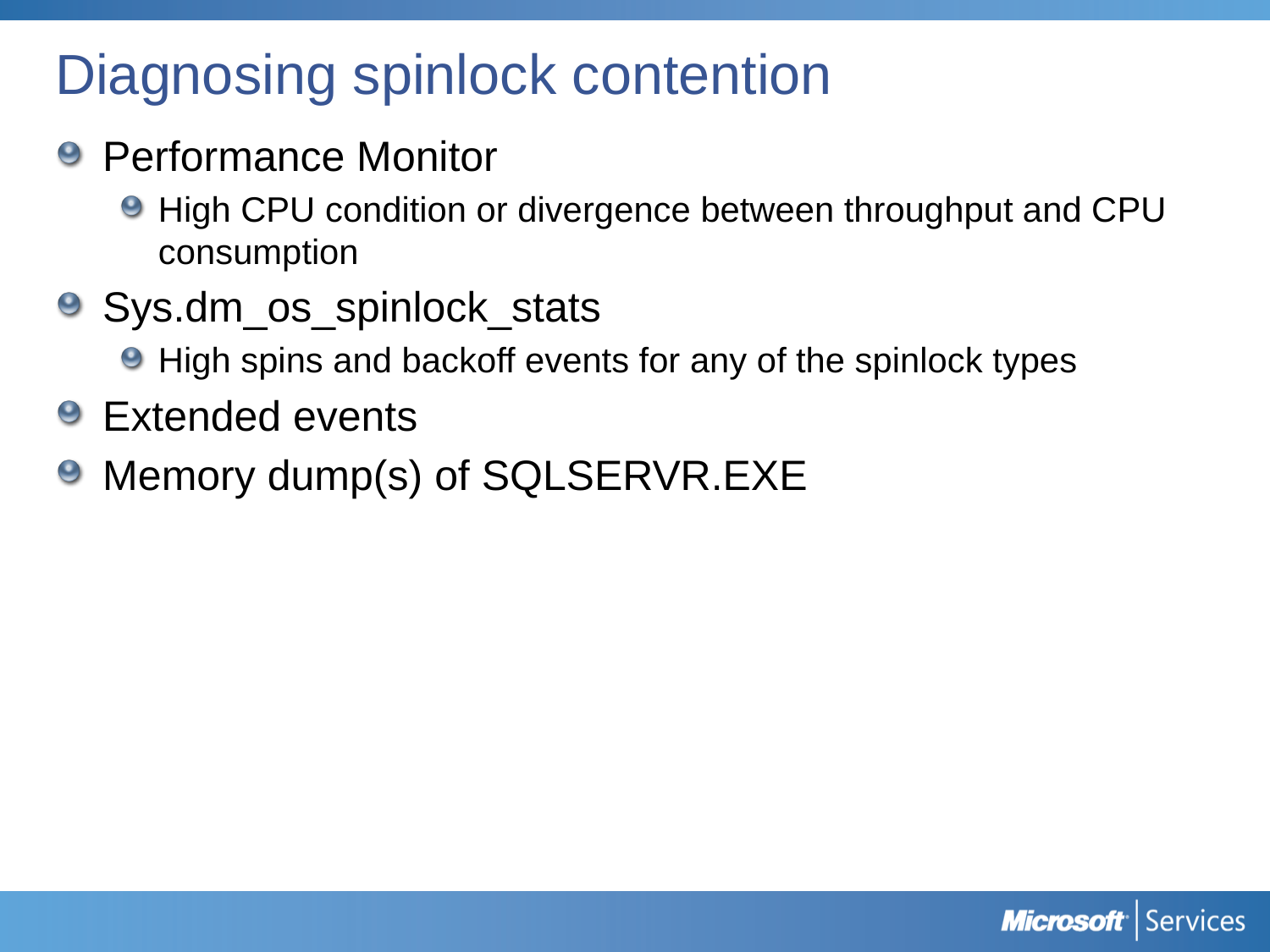

# Diagnosing spinlock contention
Performance Monitor
High CPU condition or divergence between throughput and CPU consumption
Sys.dm_os_spinlock_stats
High spins and backoff events for any of the spinlock types
Extended events
Memory dump(s) of SQLSERVR.EXE